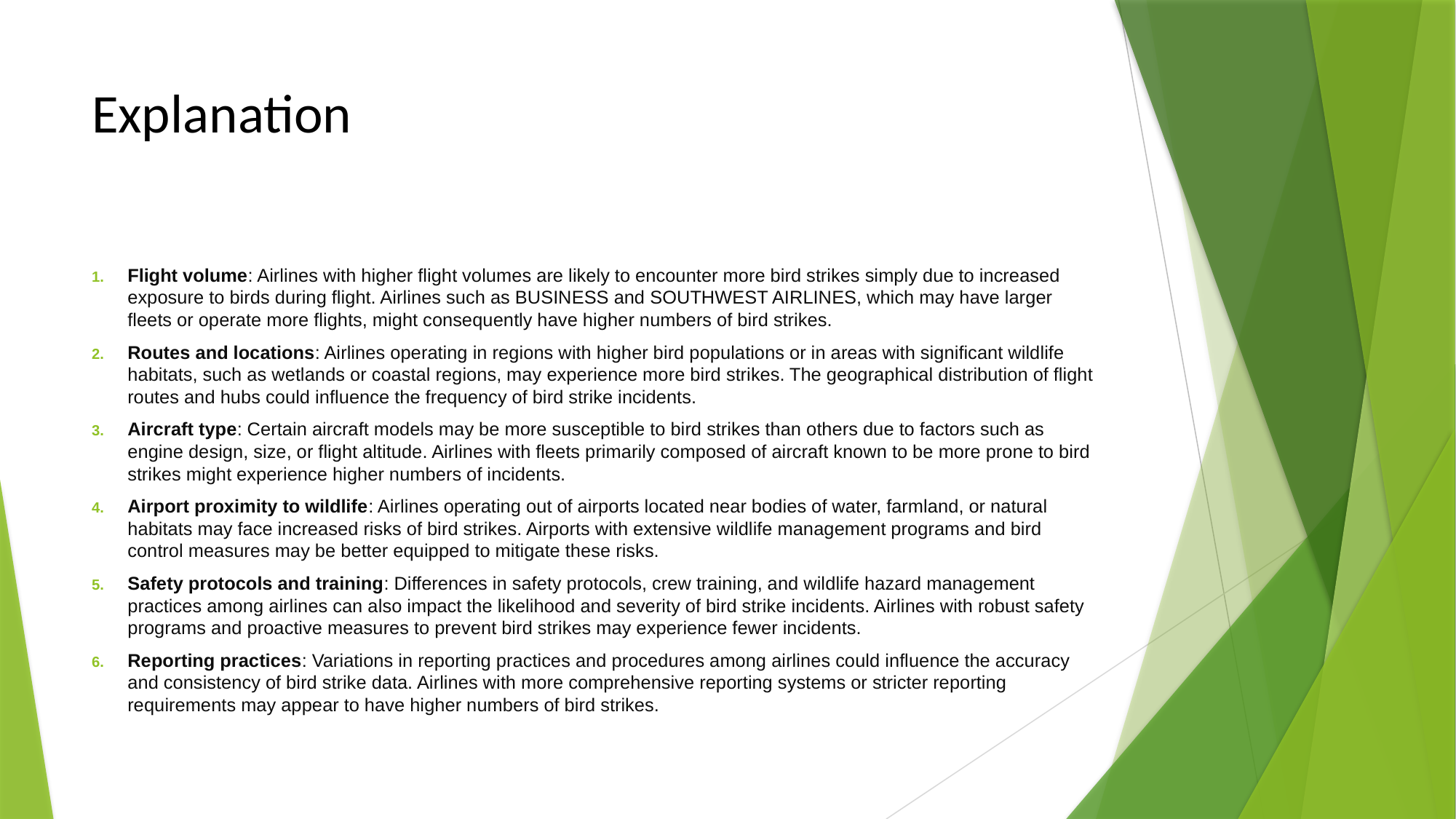

# Explanation
Flight volume: Airlines with higher flight volumes are likely to encounter more bird strikes simply due to increased exposure to birds during flight. Airlines such as BUSINESS and SOUTHWEST AIRLINES, which may have larger fleets or operate more flights, might consequently have higher numbers of bird strikes.
Routes and locations: Airlines operating in regions with higher bird populations or in areas with significant wildlife habitats, such as wetlands or coastal regions, may experience more bird strikes. The geographical distribution of flight routes and hubs could influence the frequency of bird strike incidents.
Aircraft type: Certain aircraft models may be more susceptible to bird strikes than others due to factors such as engine design, size, or flight altitude. Airlines with fleets primarily composed of aircraft known to be more prone to bird strikes might experience higher numbers of incidents.
Airport proximity to wildlife: Airlines operating out of airports located near bodies of water, farmland, or natural habitats may face increased risks of bird strikes. Airports with extensive wildlife management programs and bird control measures may be better equipped to mitigate these risks.
Safety protocols and training: Differences in safety protocols, crew training, and wildlife hazard management practices among airlines can also impact the likelihood and severity of bird strike incidents. Airlines with robust safety programs and proactive measures to prevent bird strikes may experience fewer incidents.
Reporting practices: Variations in reporting practices and procedures among airlines could influence the accuracy and consistency of bird strike data. Airlines with more comprehensive reporting systems or stricter reporting requirements may appear to have higher numbers of bird strikes.